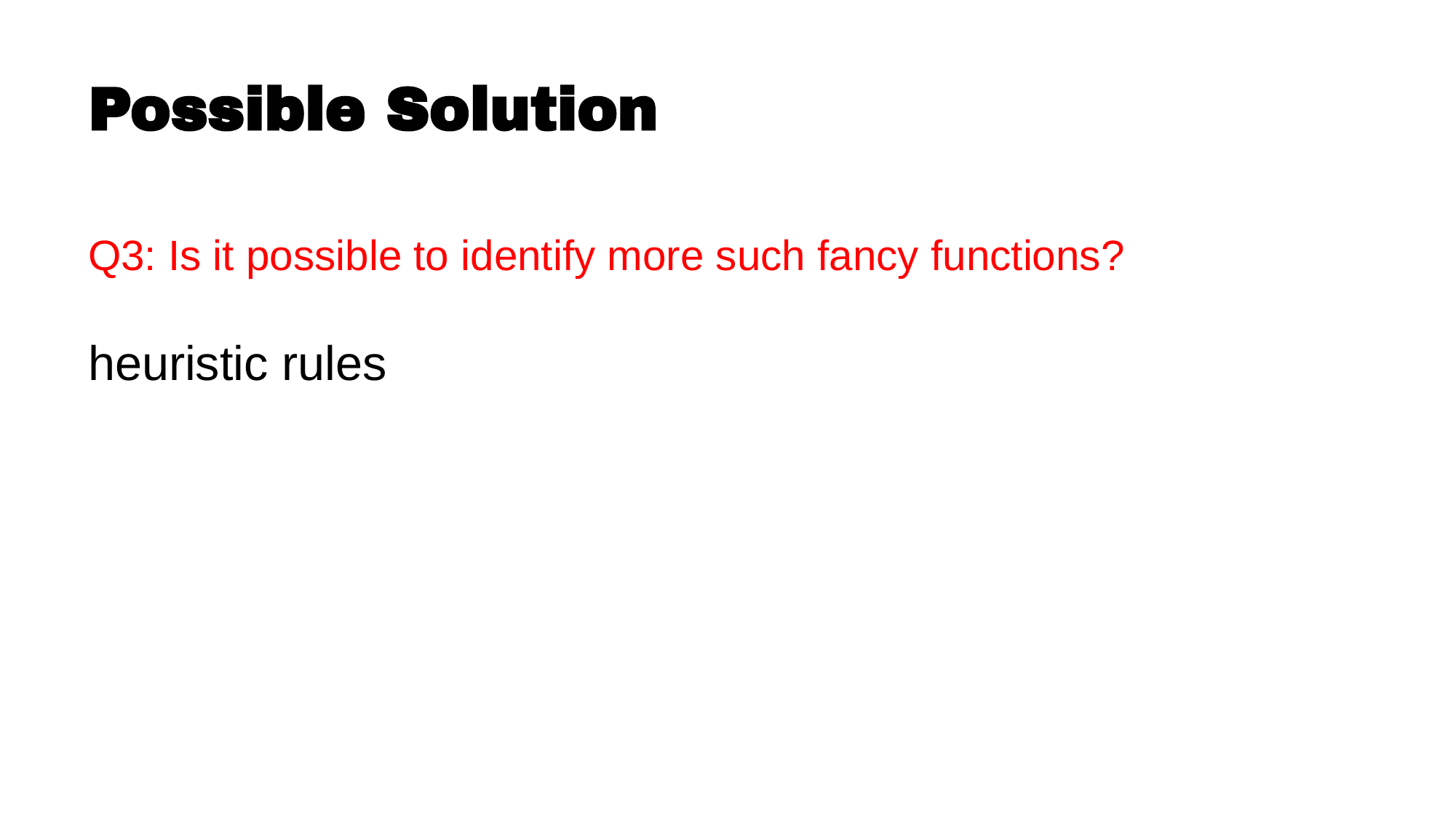

# Possible Solution
Q3: Is it possible to identify more such fancy functions?
heuristic rules